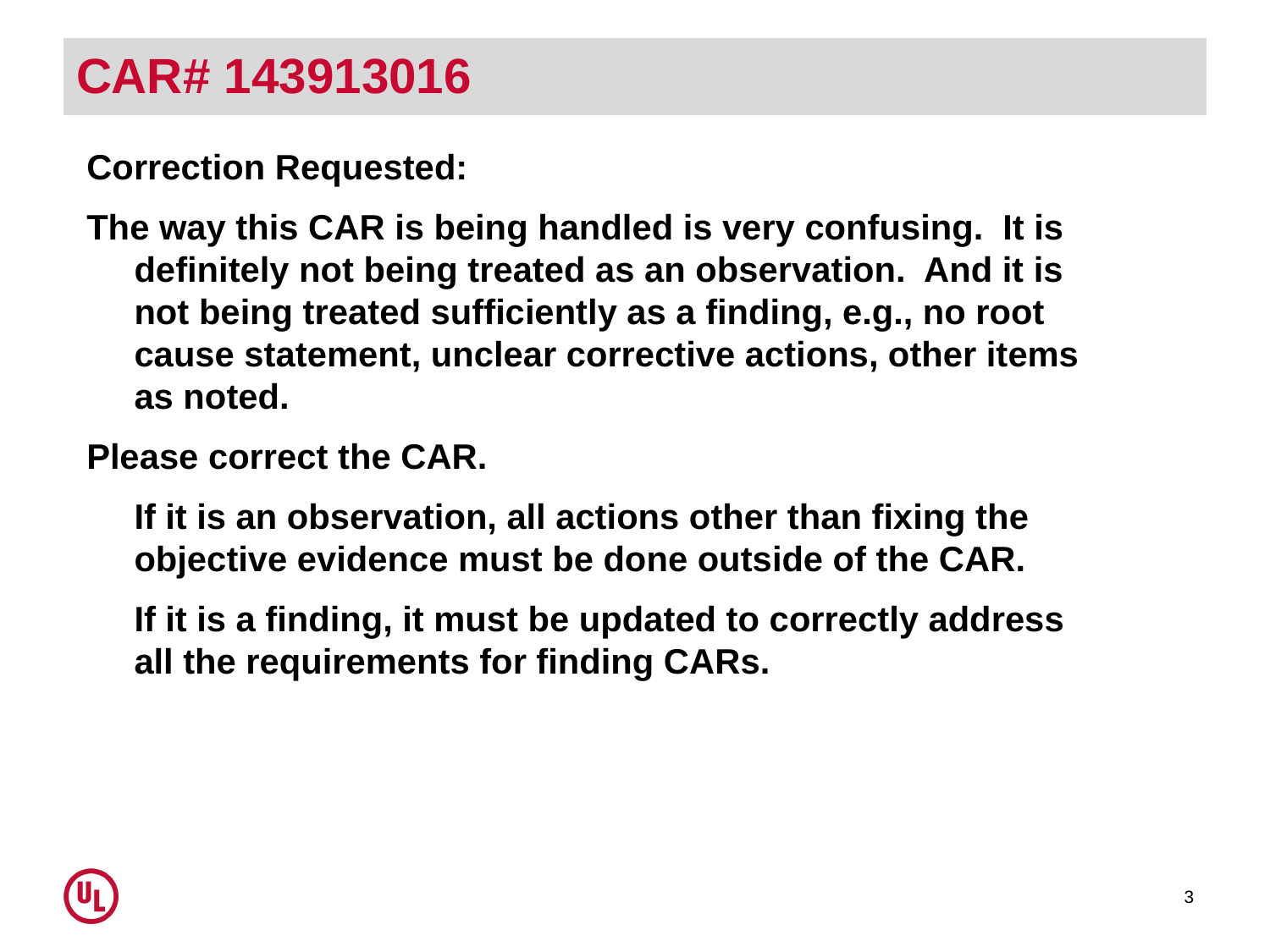

# CAR# 143913016
Correction Requested:
The way this CAR is being handled is very confusing.  It is definitely not being treated as an observation.  And it is not being treated sufficiently as a finding, e.g., no root cause statement, unclear corrective actions, other items as noted.
Please correct the CAR.
	If it is an observation, all actions other than fixing the objective evidence must be done outside of the CAR.
	If it is a finding, it must be updated to correctly address all the requirements for finding CARs.
3